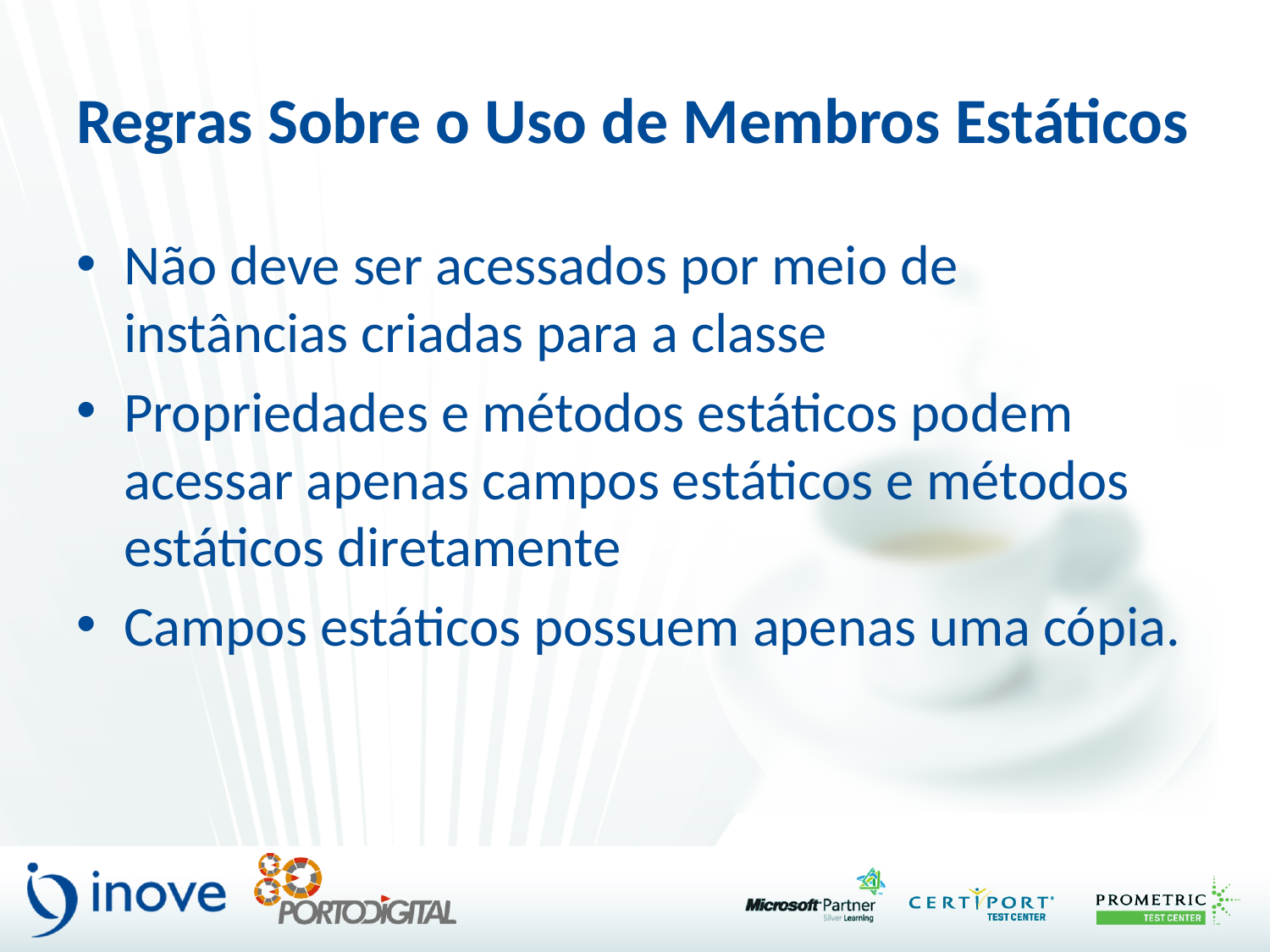

# Regras Sobre o Uso de Membros Estáticos
Não deve ser acessados por meio de instâncias criadas para a classe
Propriedades e métodos estáticos podem acessar apenas campos estáticos e métodos estáticos diretamente
Campos estáticos possuem apenas uma cópia.